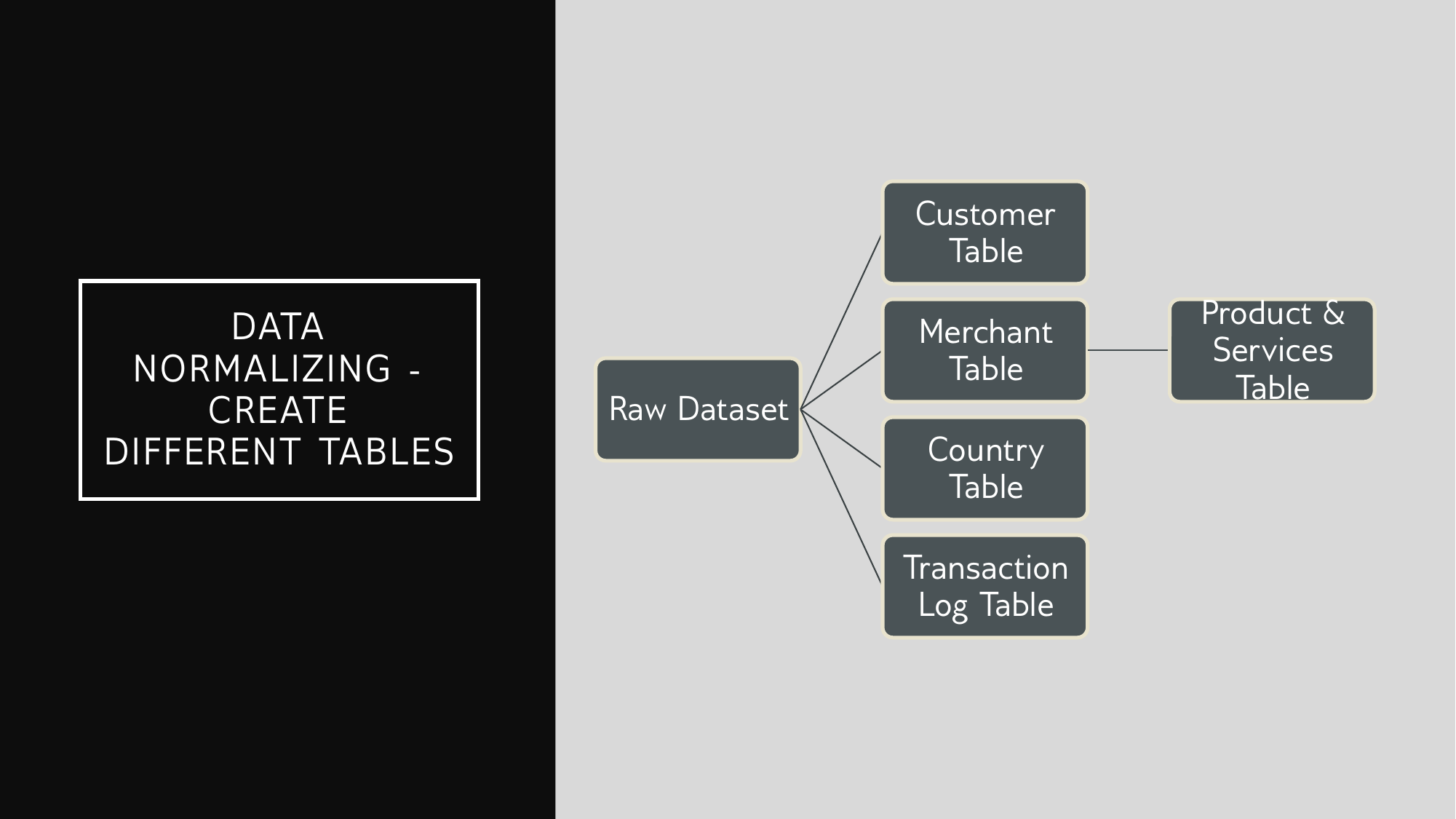

Raw Dataset

Customer Table

Merchant Table

Product & Services Table

Country Table

Transaction Log Table
# DATA NORMALIZING - CREATE DIFFERENT TABLES